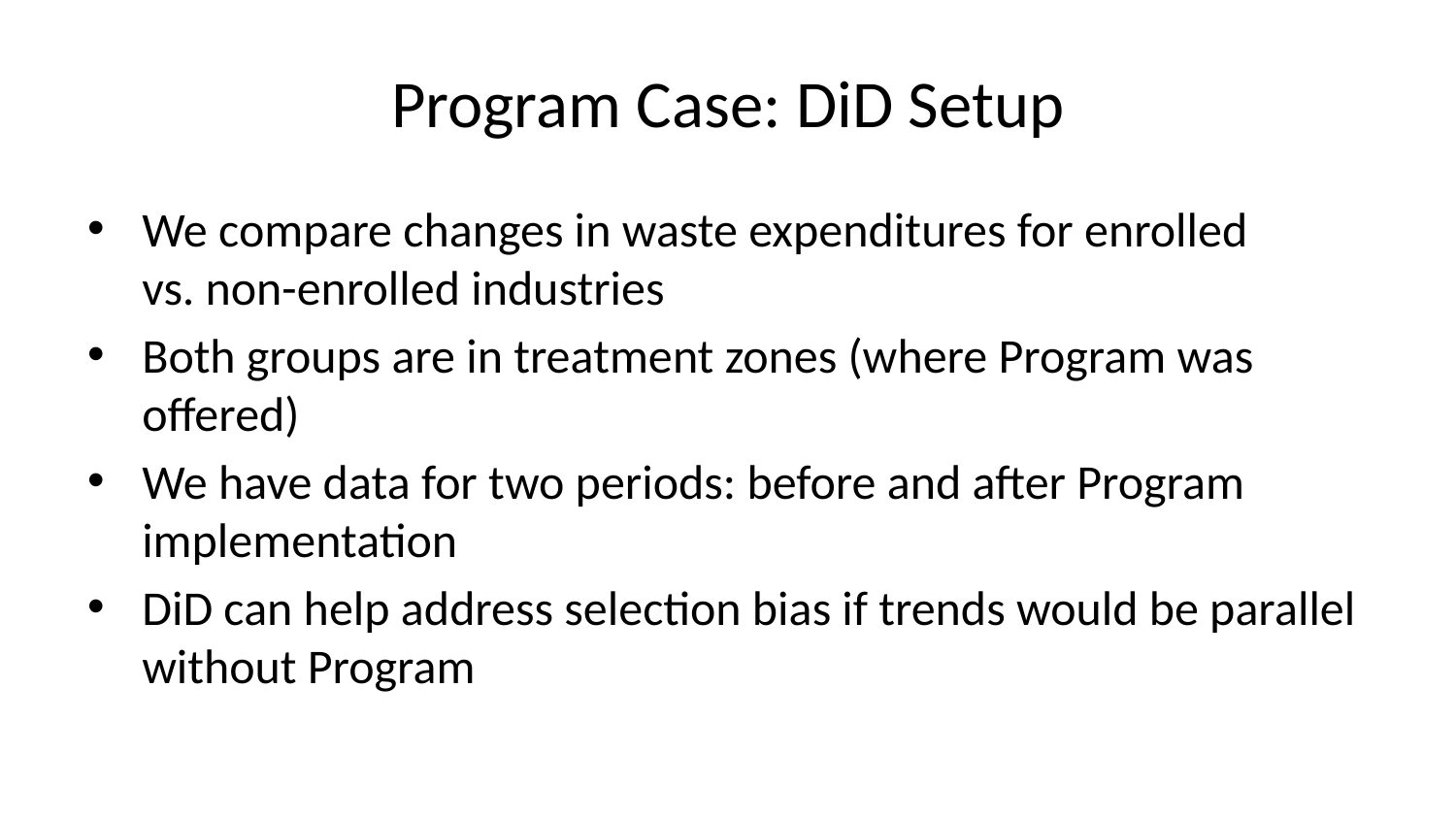

# Program Case: DiD Setup
We compare changes in waste expenditures for enrolled vs. non-enrolled industries
Both groups are in treatment zones (where Program was offered)
We have data for two periods: before and after Program implementation
DiD can help address selection bias if trends would be parallel without Program